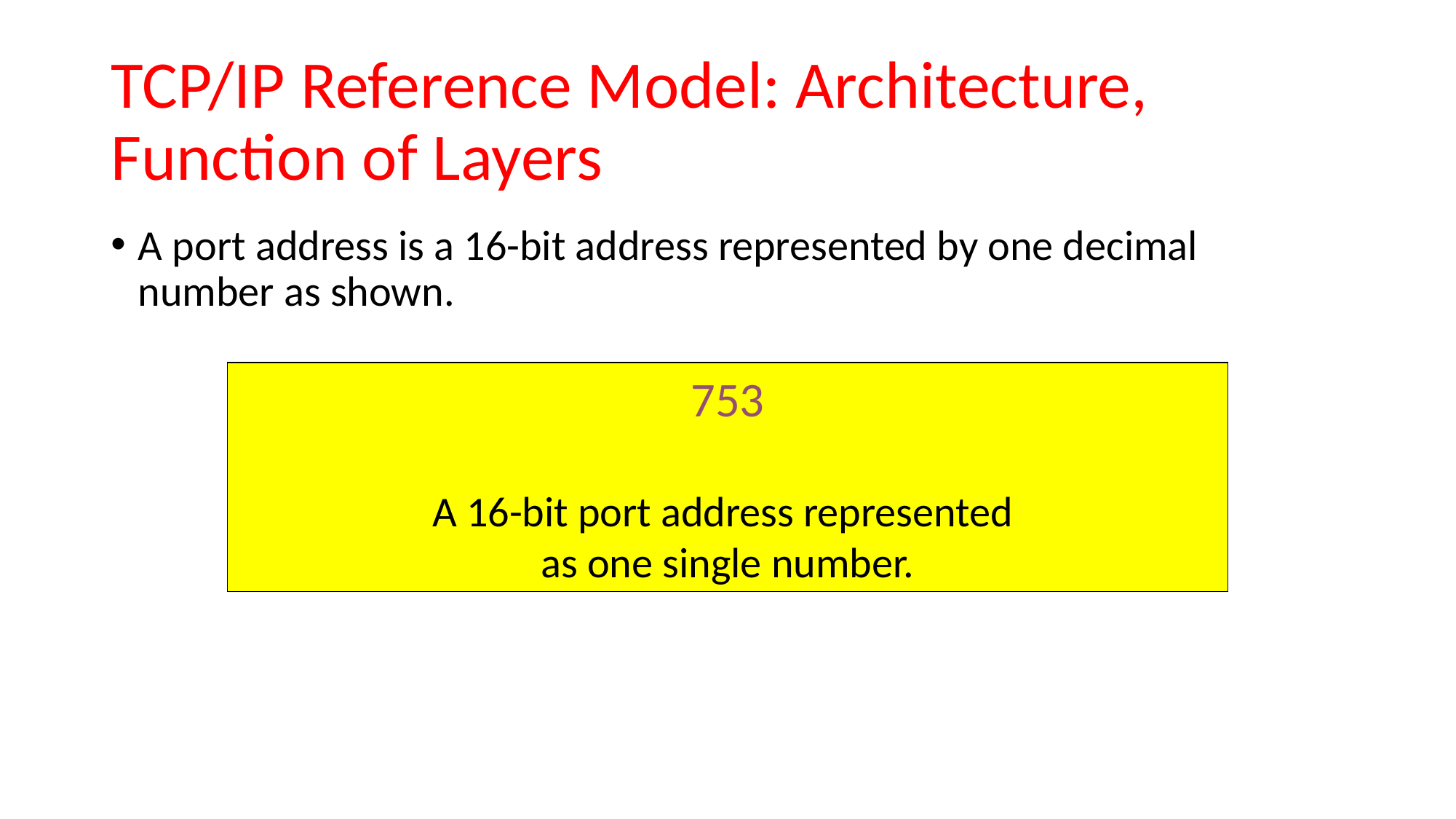

# TCP/IP Reference Model: Architecture, Function of Layers
A port address is a 16-bit address represented by one decimal number as shown.

753
A 16-bit port address represented
as one single number.